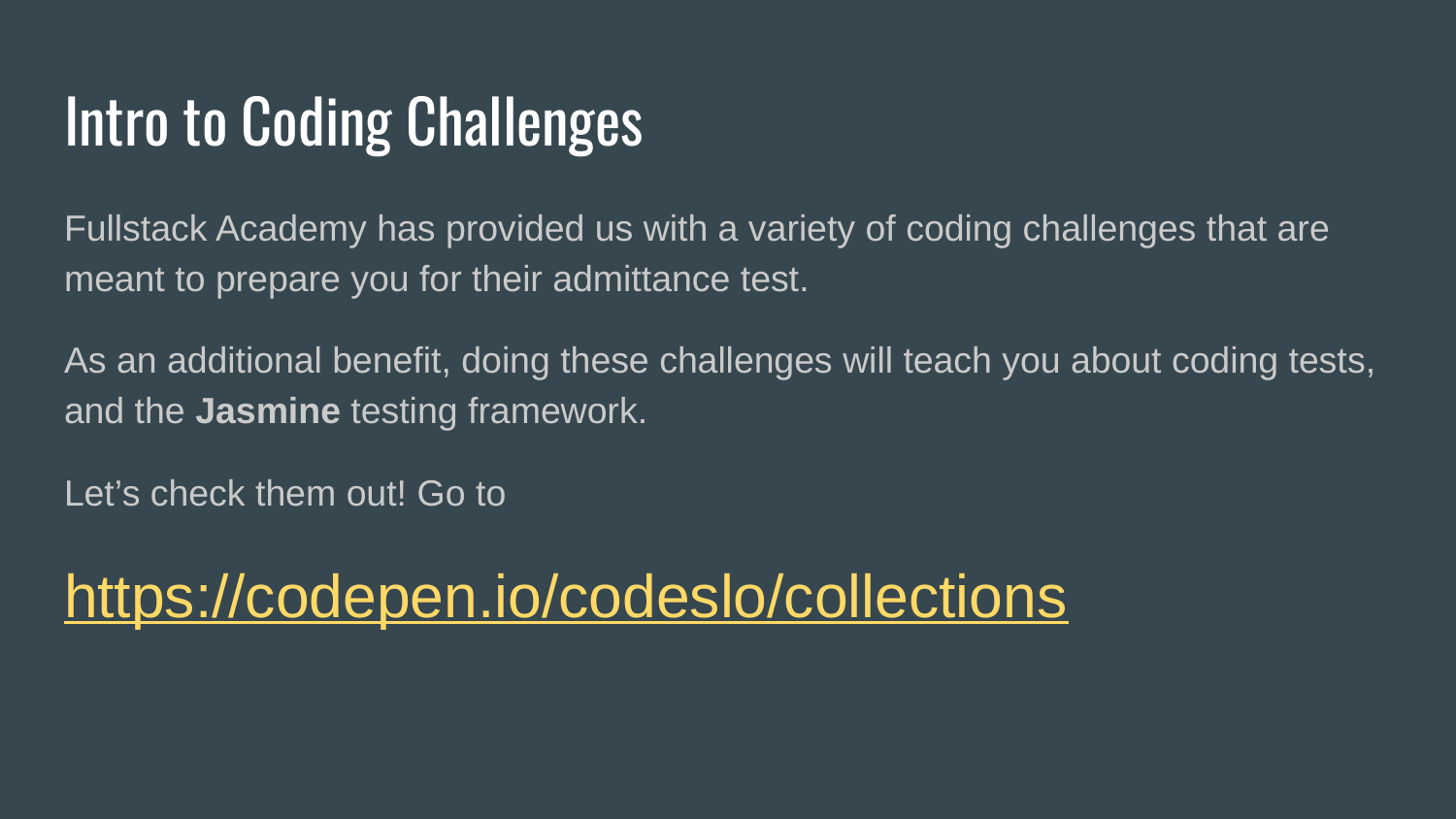

# Intro to Coding Challenges
Fullstack Academy has provided us with a variety of coding challenges that are meant to prepare you for their admittance test.
As an additional benefit, doing these challenges will teach you about coding tests, and the Jasmine testing framework.
Let’s check them out! Go to
https://codepen.io/codeslo/collections